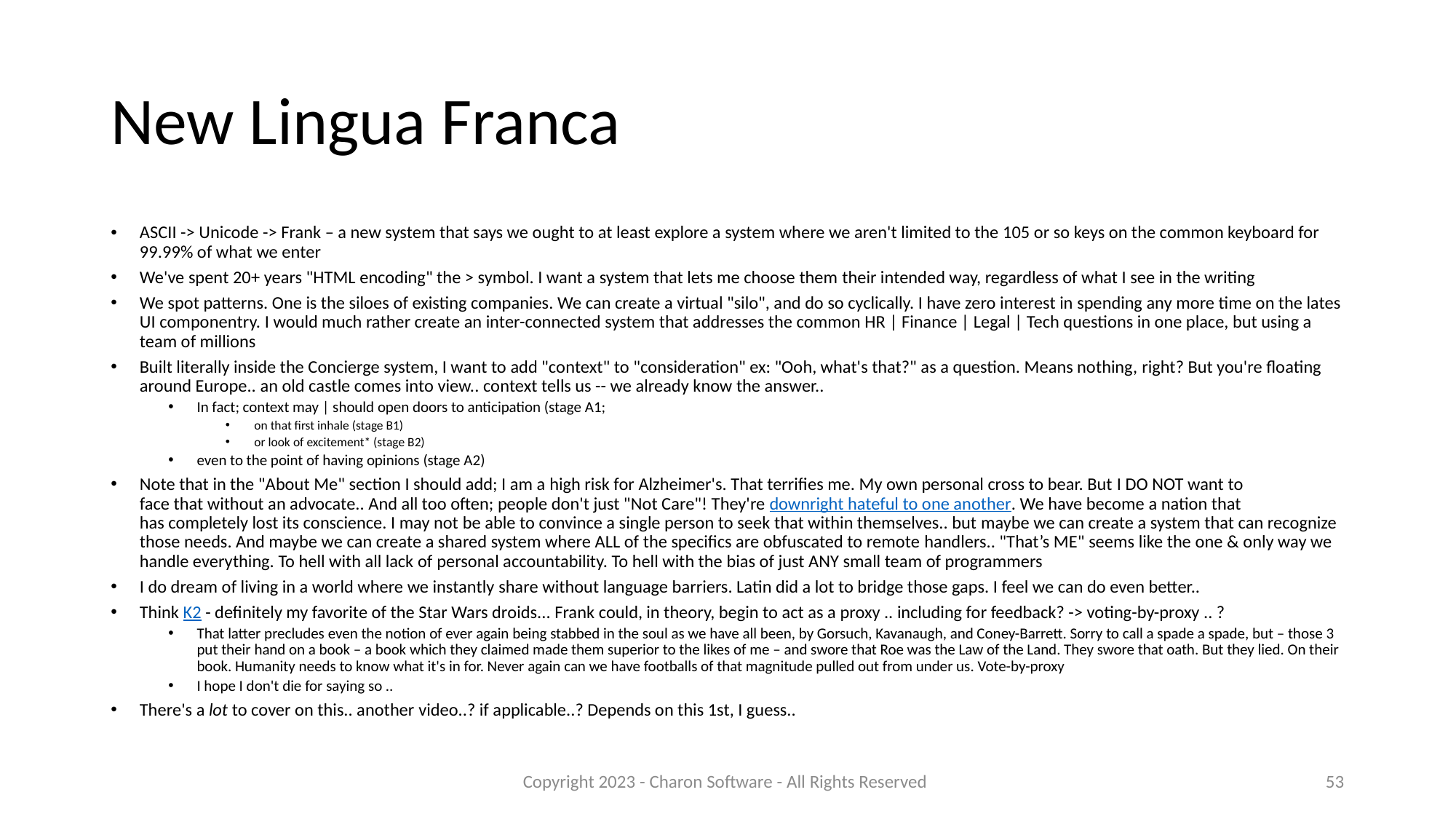

# New Lingua Franca
ASCII -> Unicode -> Frank – a new system that says we ought to at least explore a system where we aren't limited to the 105 or so keys on the common keyboard for 99.99% of what we enter
We've spent 20+ years "HTML encoding" the > symbol. I want a system that lets me choose them their intended way, regardless of what I see in the writing
We spot patterns. One is the siloes of existing companies. We can create a virtual "silo", and do so cyclically. I have zero interest in spending any more time on the lates UI componentry. I would much rather create an inter-connected system that addresses the common HR | Finance | Legal | Tech questions in one place, but using a team of millions
Built literally inside the Concierge system, I want to add "context" to "consideration" ex: "Ooh, what's that?" as a question. Means nothing, right? But you're floating around Europe.. an old castle comes into view.. context tells us -- we already know the answer..
In fact; context may | should open doors to anticipation (stage A1;
on that first inhale (stage B1)
or look of excitement* (stage B2)
even to the point of having opinions (stage A2)
Note that in the "About Me" section I should add; I am a high risk for Alzheimer's. That terrifies me. My own personal cross to bear. But I DO NOT want to face that without an advocate.. And all too often; people don't just "Not Care"! They're downright hateful to one another. We have become a nation that has completely lost its conscience. I may not be able to convince a single person to seek that within themselves.. but maybe we can create a system that can recognize those needs. And maybe we can create a shared system where ALL of the specifics are obfuscated to remote handlers.. "That’s ME" seems like the one & only way we handle everything. To hell with all lack of personal accountability. To hell with the bias of just ANY small team of programmers
I do dream of living in a world where we instantly share without language barriers. Latin did a lot to bridge those gaps. I feel we can do even better..
Think K2 - definitely my favorite of the Star Wars droids... Frank could, in theory, begin to act as a proxy .. including for feedback? -> voting-by-proxy .. ?
That latter precludes even the notion of ever again being stabbed in the soul as we have all been, by Gorsuch, Kavanaugh, and Coney-Barrett. Sorry to call a spade a spade, but – those 3 put their hand on a book – a book which they claimed made them superior to the likes of me – and swore that Roe was the Law of the Land. They swore that oath. But they lied. On their book. Humanity needs to know what it's in for. Never again can we have footballs of that magnitude pulled out from under us. Vote-by-proxy
I hope I don't die for saying so ..
There's a lot to cover on this.. another video..? if applicable..? Depends on this 1st, I guess..
Copyright 2023 - Charon Software - All Rights Reserved
53